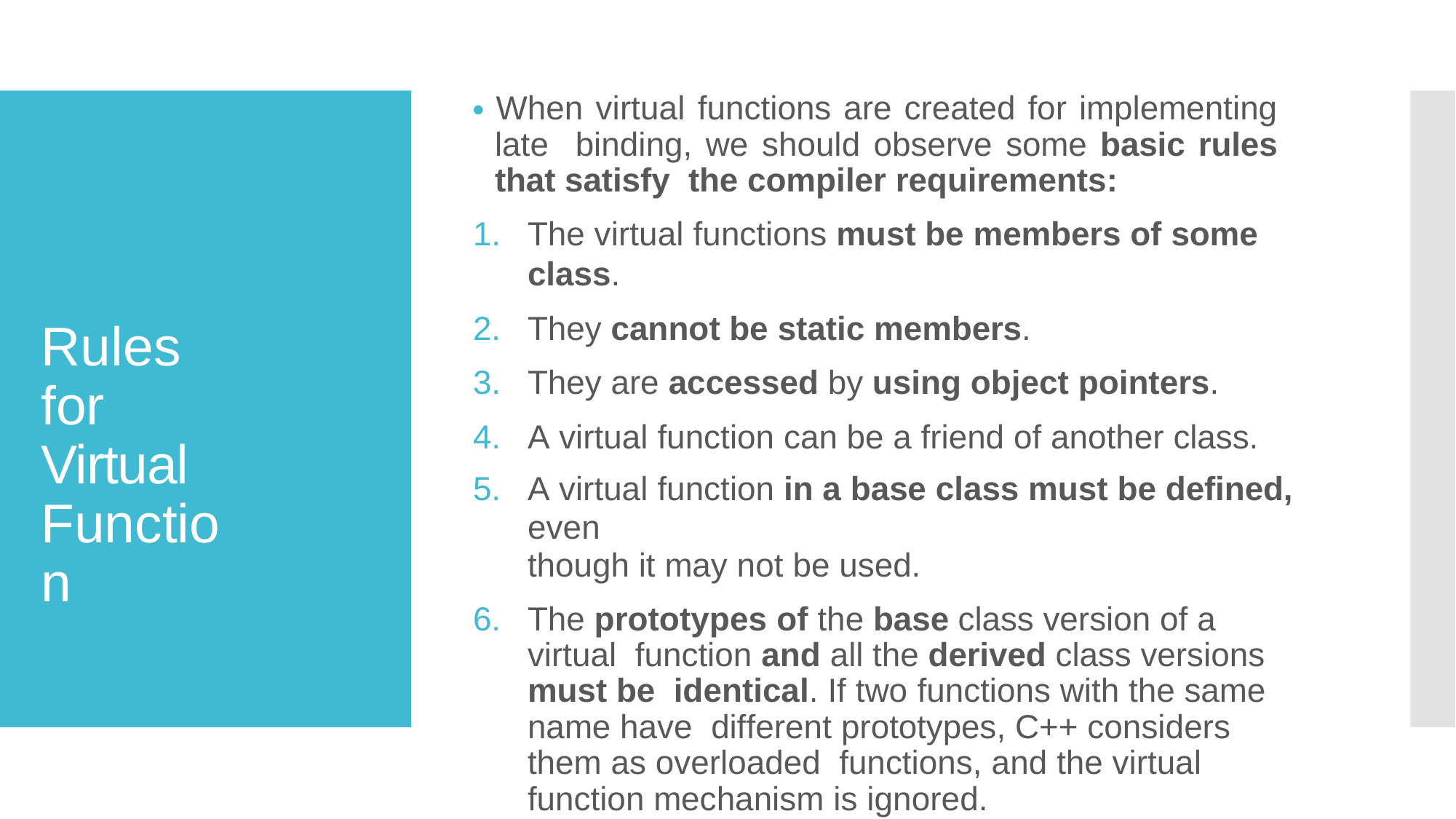

# 🞄 When virtual functions are created for implementing late  binding, we should observe some basic rules that satisfy  the compiler requirements:
The virtual functions must be members of some class.
They cannot be static members.
They are accessed by using object pointers.
A virtual function can be a friend of another class.
A virtual function in a base class must be defined, even
though it may not be used.
The prototypes of the base class version of a virtual  function and all the derived class versions must be  identical. If two functions with the same name have  different prototypes, C++ considers them as overloaded  functions, and the virtual function mechanism is ignored.
Rules for  Virtual  Function